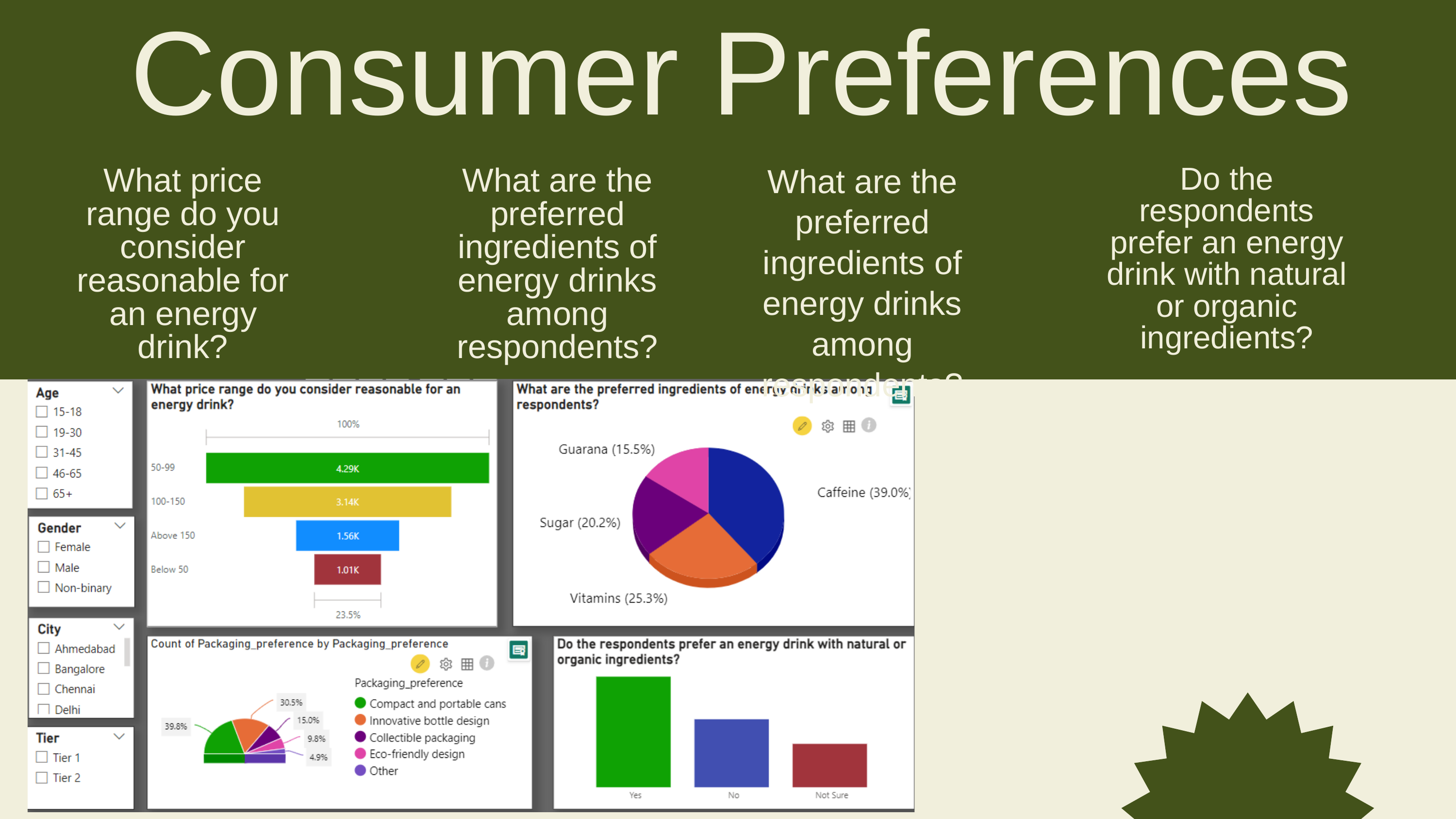

Consumer Preferences
What are the preferred ingredients of energy drinks among respondents?
Do the respondents prefer an energy drink with natural or organic ingredients?
What price range do you consider reasonable for an energy drink?
What are the preferred ingredients of energy drinks among respondents?